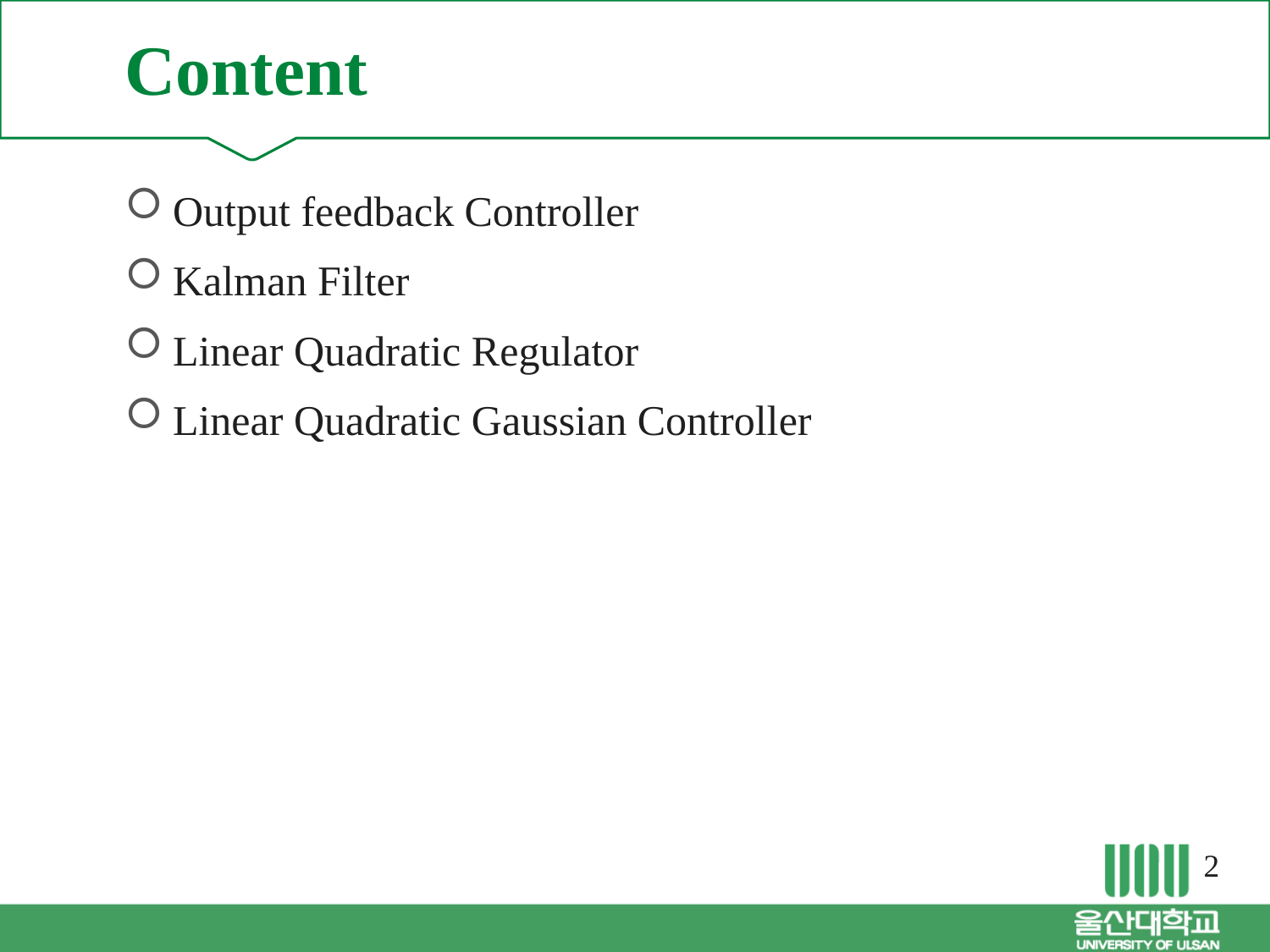

# Content

Output feedback Controller
Kalman Filter
Linear Quadratic Regulator
Linear Quadratic Gaussian Controller
2